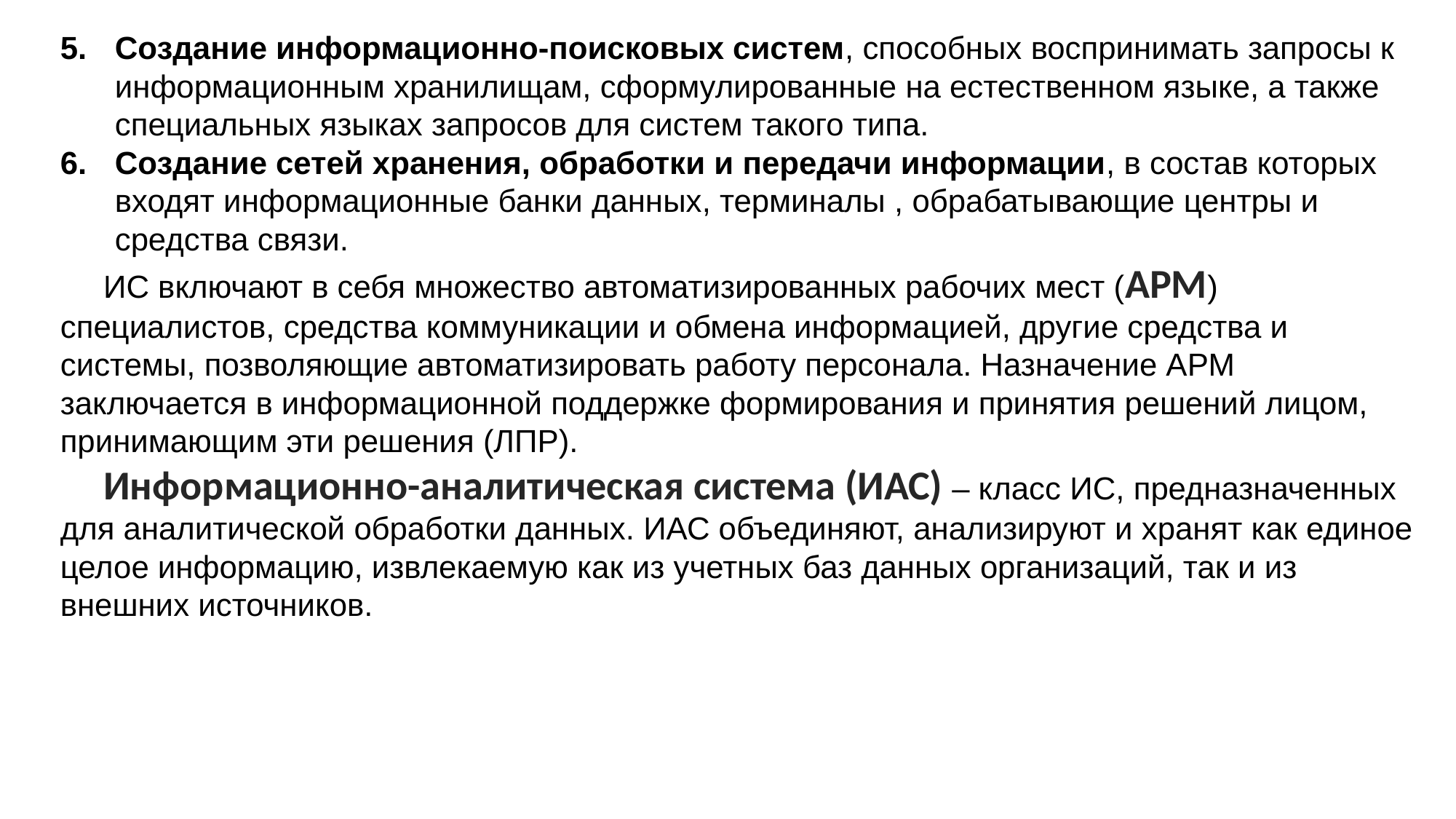

Создание информационно-поисковых систем, способных воспринимать запросы к информационным хранилищам, сформулированные на естественном языке, а также специальных языках запросов для систем такого типа.
Создание сетей хранения, обработки и передачи информации, в состав которых входят информационные банки данных, терминалы , обрабатывающие центры и средства связи.
ИС включают в себя множество автоматизированных рабочих мест (АРМ) специалистов, средства коммуникации и обмена информацией, другие средства и системы, позволяющие автоматизировать работу персонала. Назначение АРМ заключается в информационной поддержке формирования и принятия решений лицом, принимающим эти решения (ЛПР).
Информационно-аналитическая система (ИАС) – класс ИС, предназначенных для аналитической обработки данных. ИАС объединяют, анализируют и хранят как единое целое информацию, извлекаемую как из учетных баз данных организаций, так и из внешних источников.